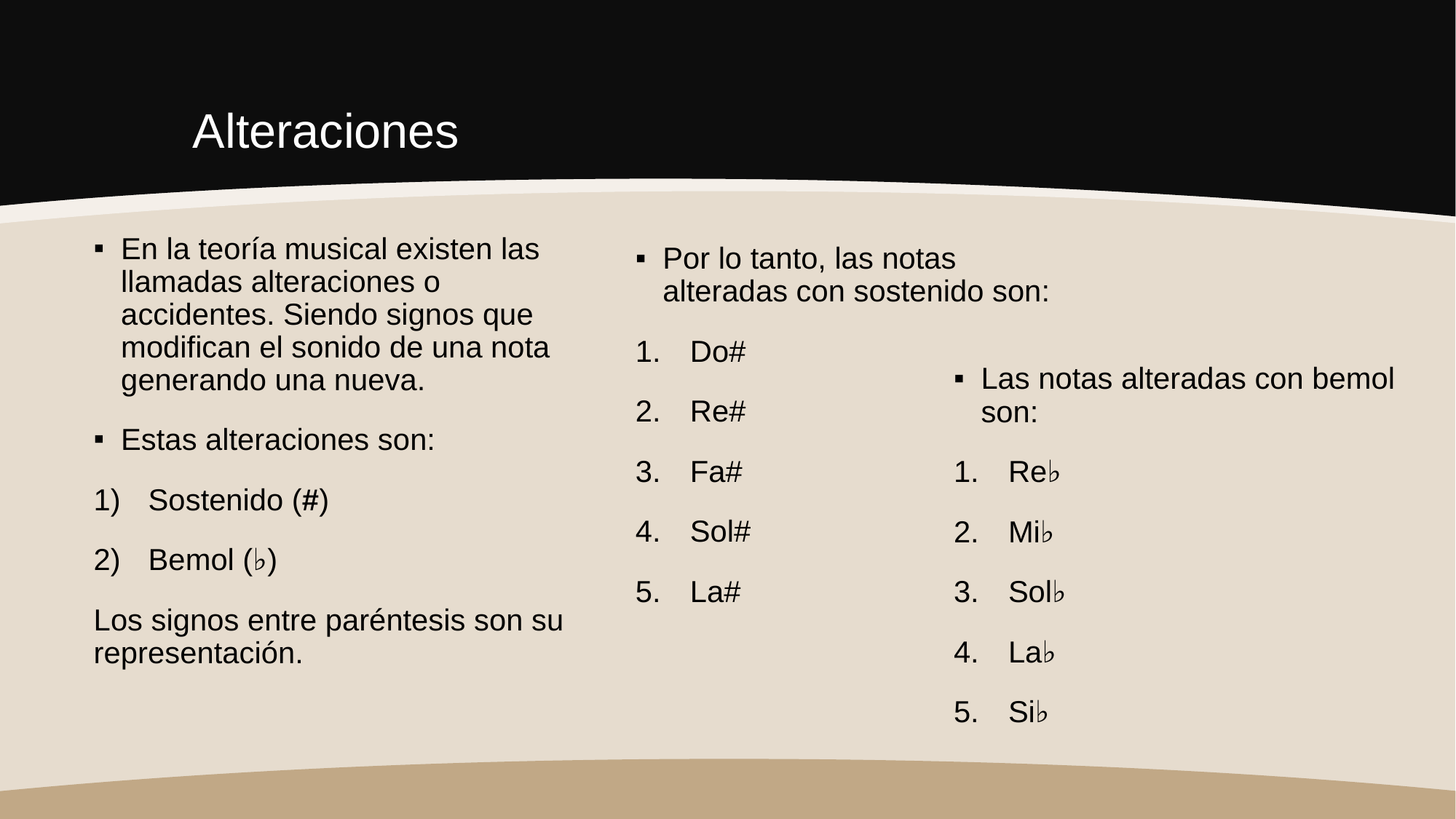

# Alteraciones
En la teoría musical existen las llamadas alteraciones o accidentes. Siendo signos que modifican el sonido de una nota generando una nueva.
Estas alteraciones son:
Sostenido (#)
Bemol (♭)
Los signos entre paréntesis son su representación.
Por lo tanto, las notas alteradas con sostenido son:
Do#
Re#
Fa#
Sol#
La#

Las notas alteradas con bemol son:
Re♭
Mi♭
Sol♭
La♭
Si♭